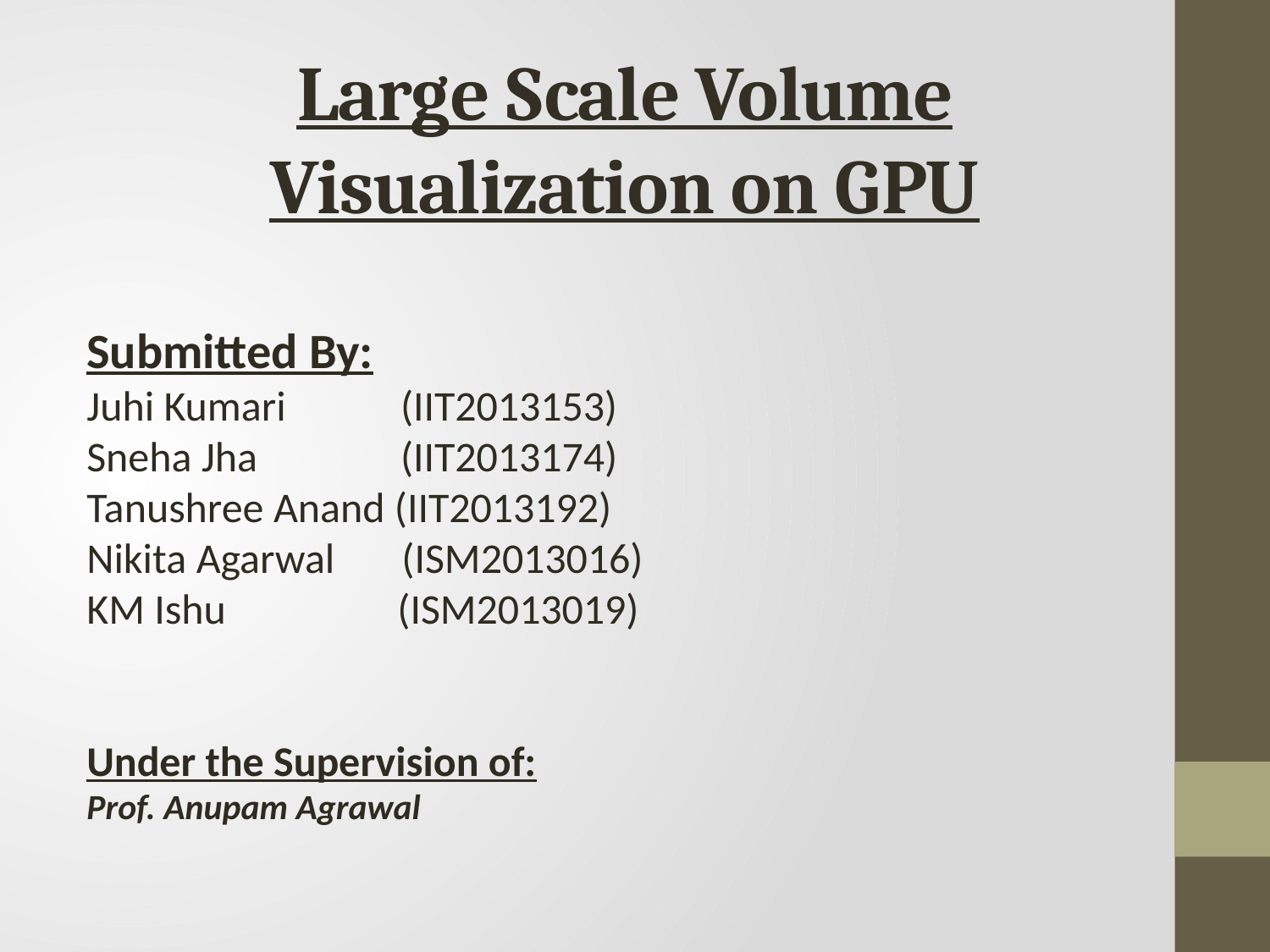

# Large Scale Volume Visualization on GPU

Submitted By:
Juhi Kumari            (IIT2013153)
Sneha Jha               (IIT2013174)
Tanushree Anand (IIT2013192)
Nikita Agarwal       (ISM2013016)
KM Ishu                  (ISM2013019)

Under the Supervision of:
Prof. Anupam Agrawal